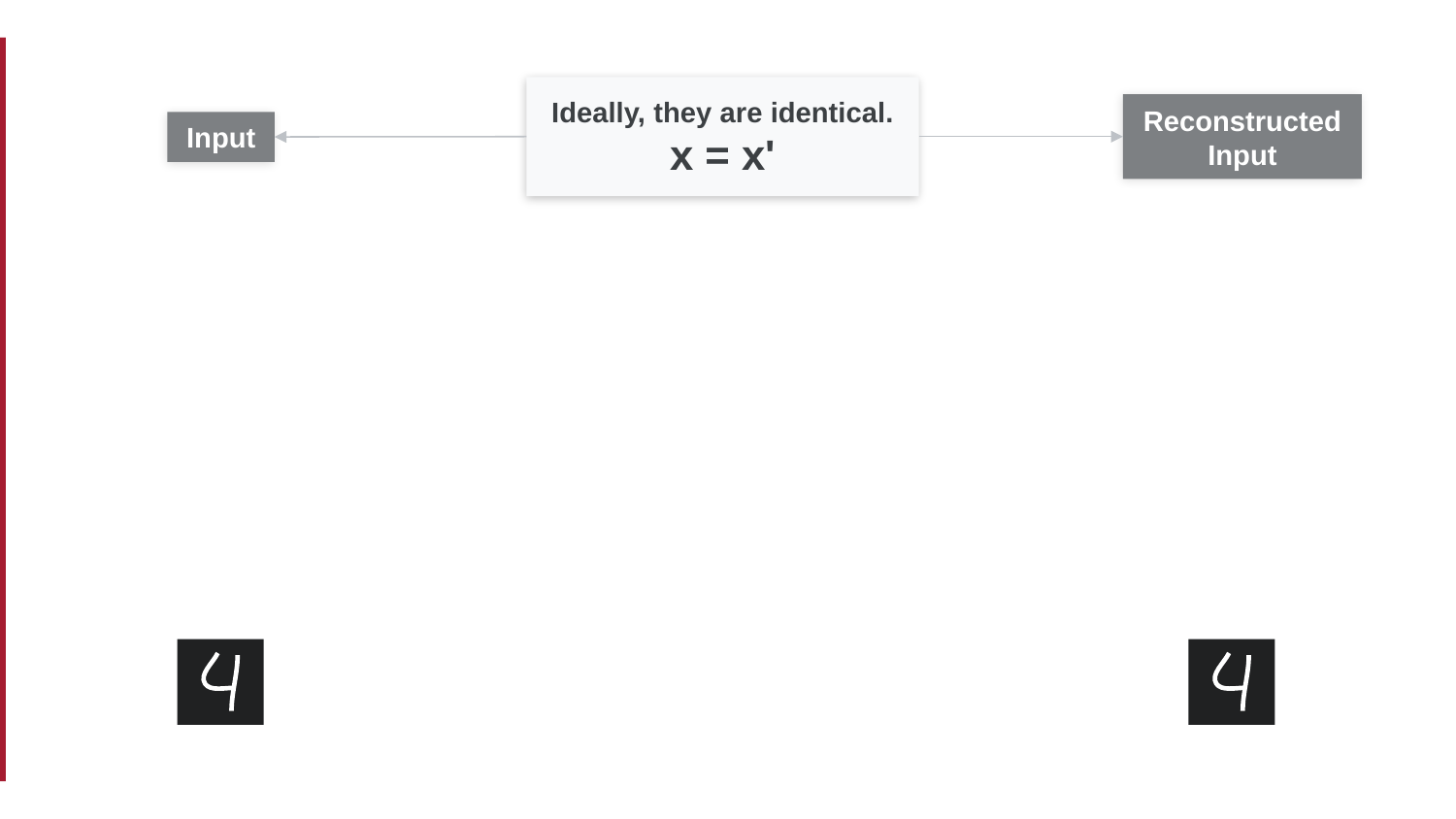

Ideally, they are identical.
x = x'
Reconstructed
Input
Input